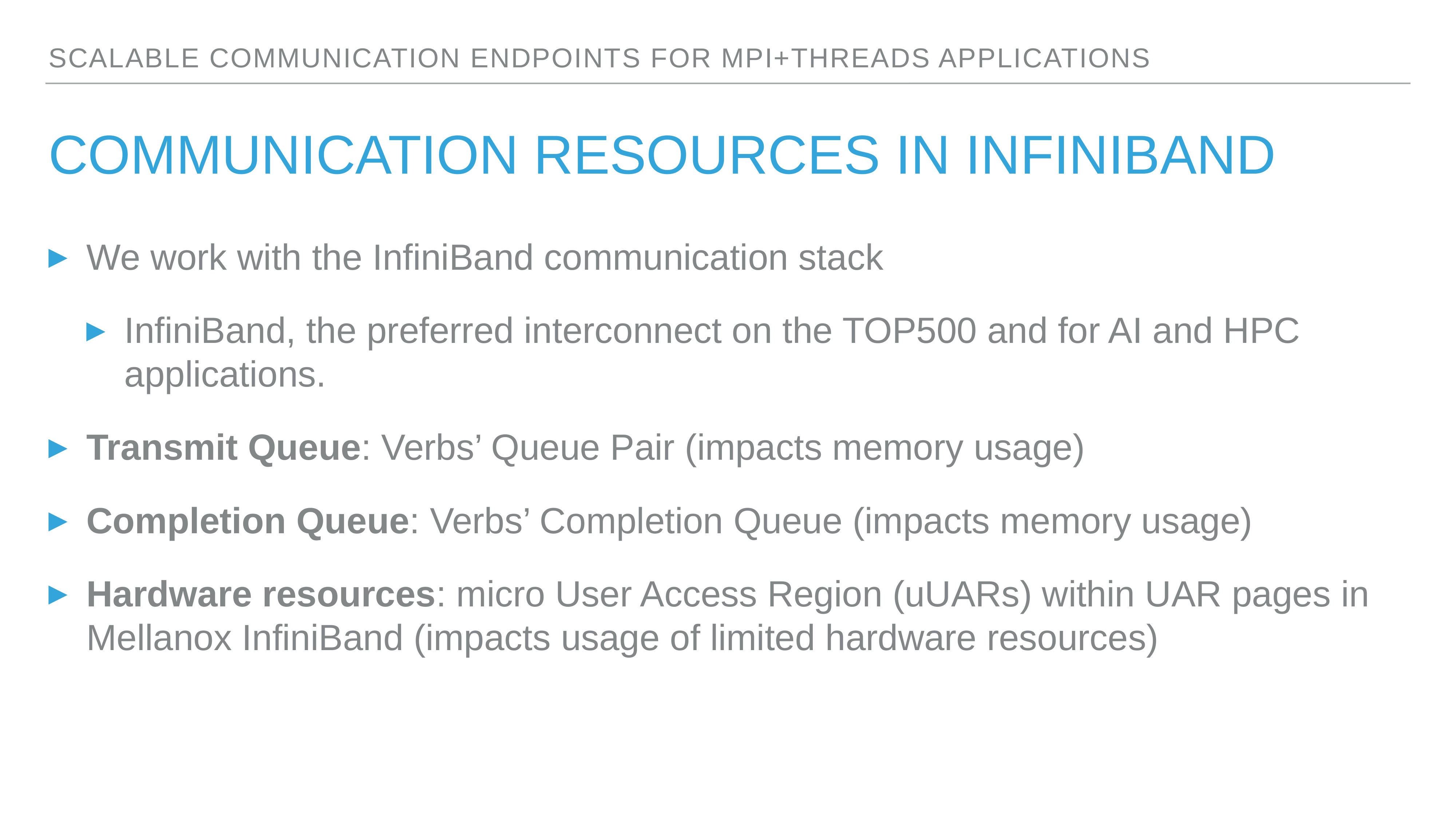

Scalable Communication Endpoints for MPI+Threads Applications
# Communication Resources in INfiniBand
We work with the InfiniBand communication stack
InfiniBand, the preferred interconnect on the TOP500 and for AI and HPC applications.
Transmit Queue: Verbs’ Queue Pair (impacts memory usage)
Completion Queue: Verbs’ Completion Queue (impacts memory usage)
Hardware resources: micro User Access Region (uUARs) within UAR pages in Mellanox InfiniBand (impacts usage of limited hardware resources)